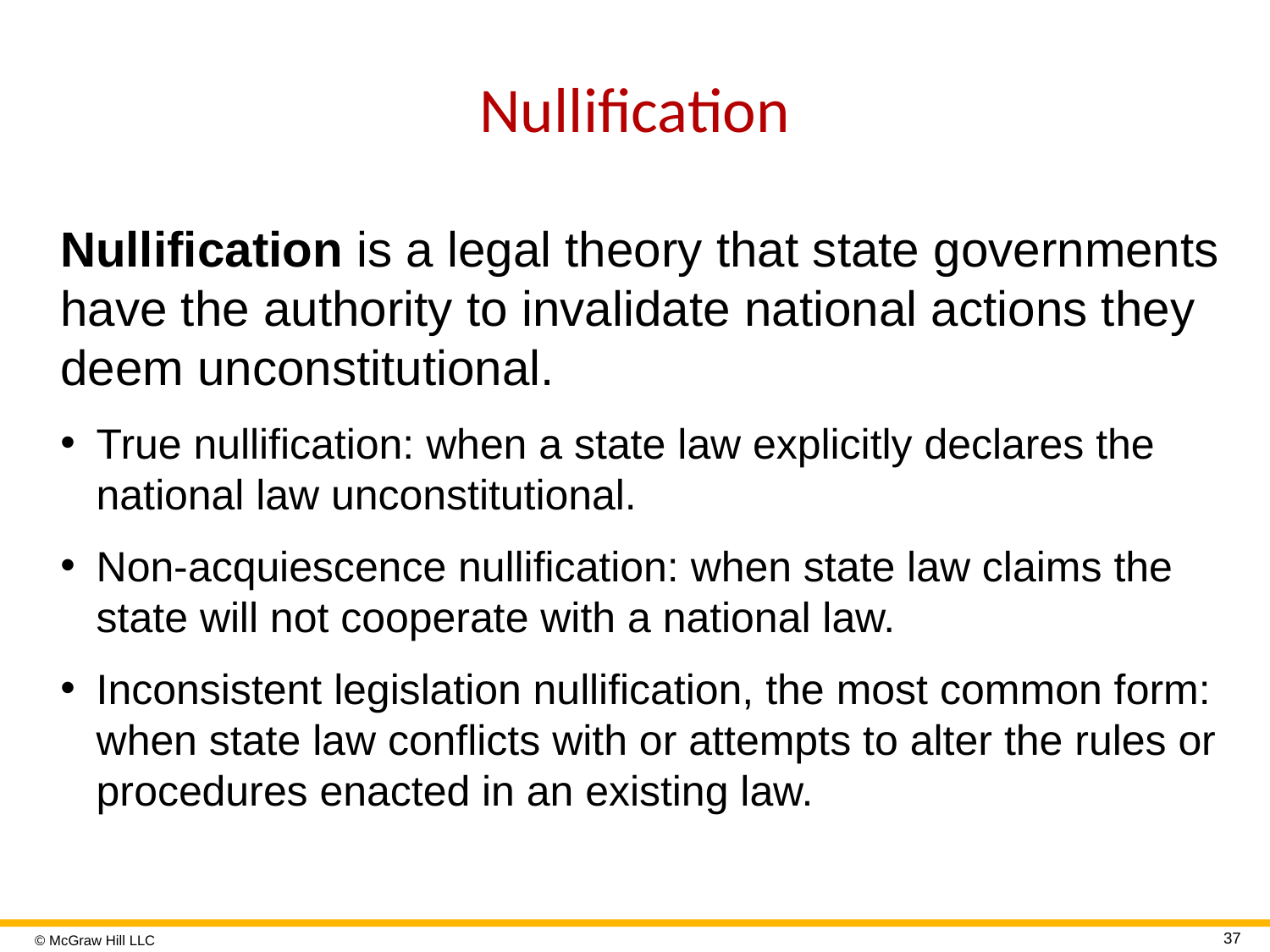

# Nullification
Nullification is a legal theory that state governments have the authority to invalidate national actions they deem unconstitutional.
True nullification: when a state law explicitly declares the national law unconstitutional.
Non-acquiescence nullification: when state law claims the state will not cooperate with a national law.
Inconsistent legislation nullification, the most common form: when state law conflicts with or attempts to alter the rules or procedures enacted in an existing law.

37